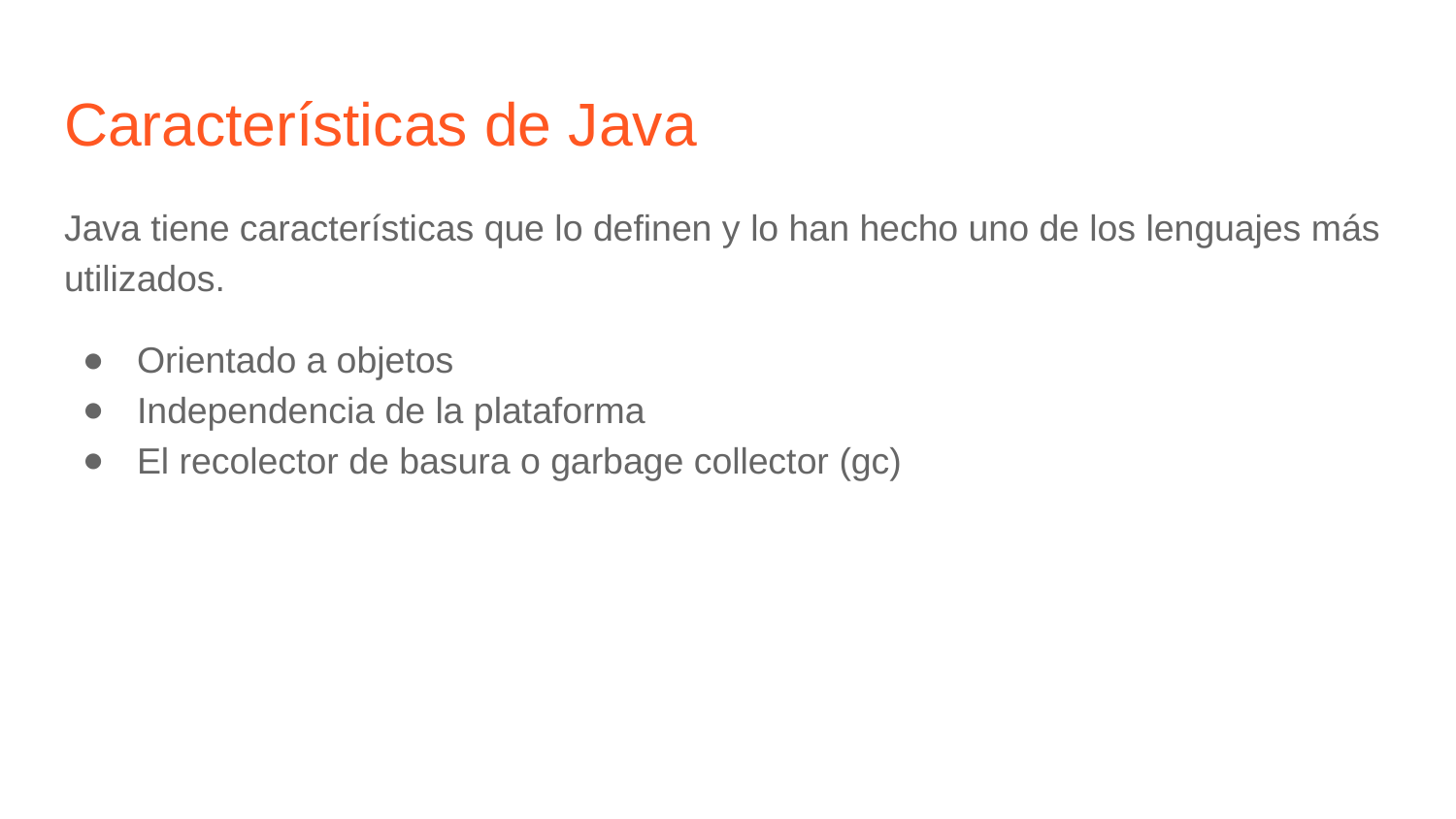

# Características de Java
Java tiene características que lo definen y lo han hecho uno de los lenguajes más utilizados.
Orientado a objetos
Independencia de la plataforma
El recolector de basura o garbage collector (gc)